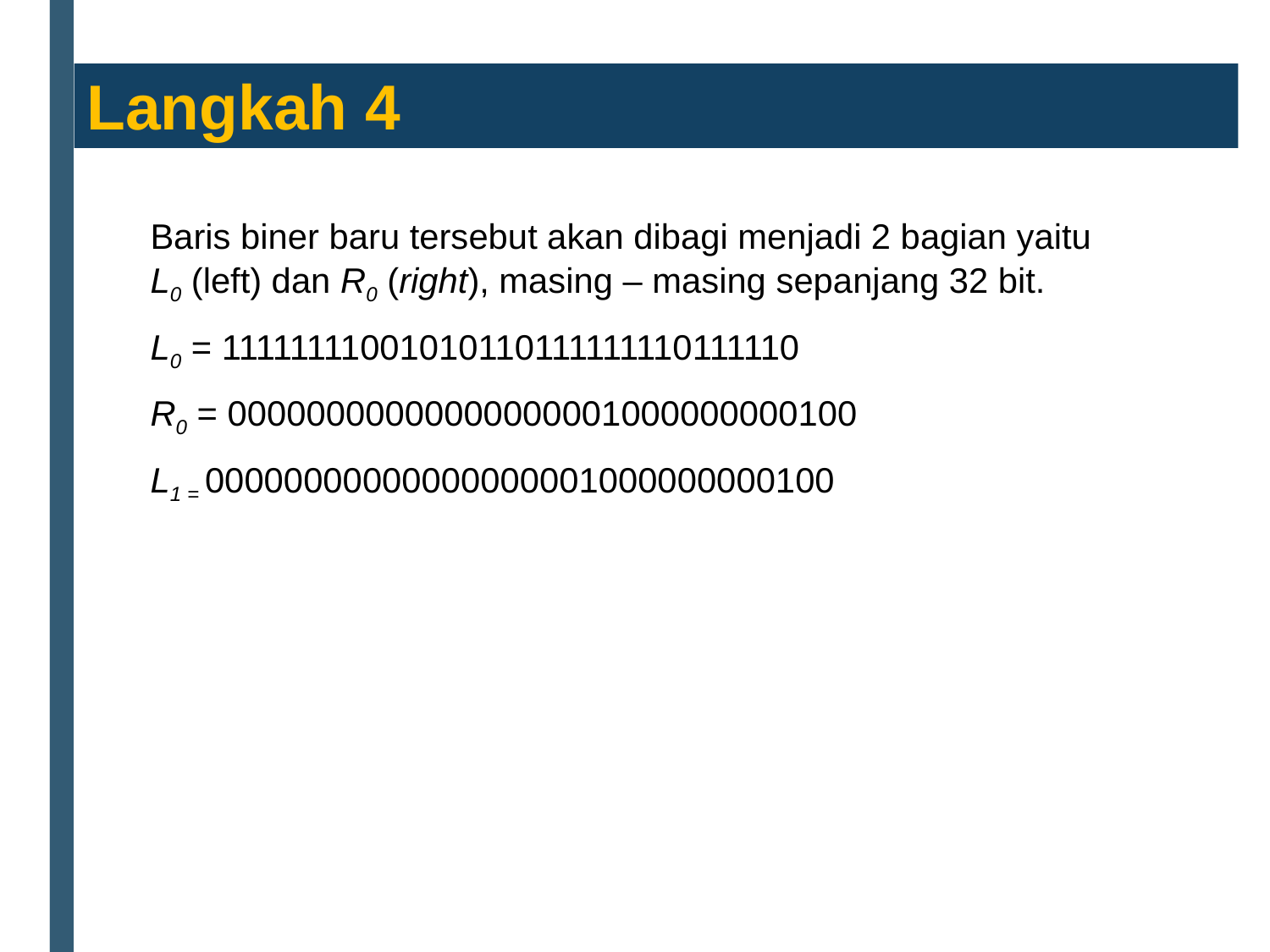

Langkah 4
Baris biner baru tersebut akan dibagi menjadi 2 bagian yaitu L0 (left) dan R­0 (right), masing – masing sepanjang 32 bit.
L0 = 11111111001010110111111110111110
R­0 = 00000000000000000001000000000100
L1 = 00000000000000000001000000000100